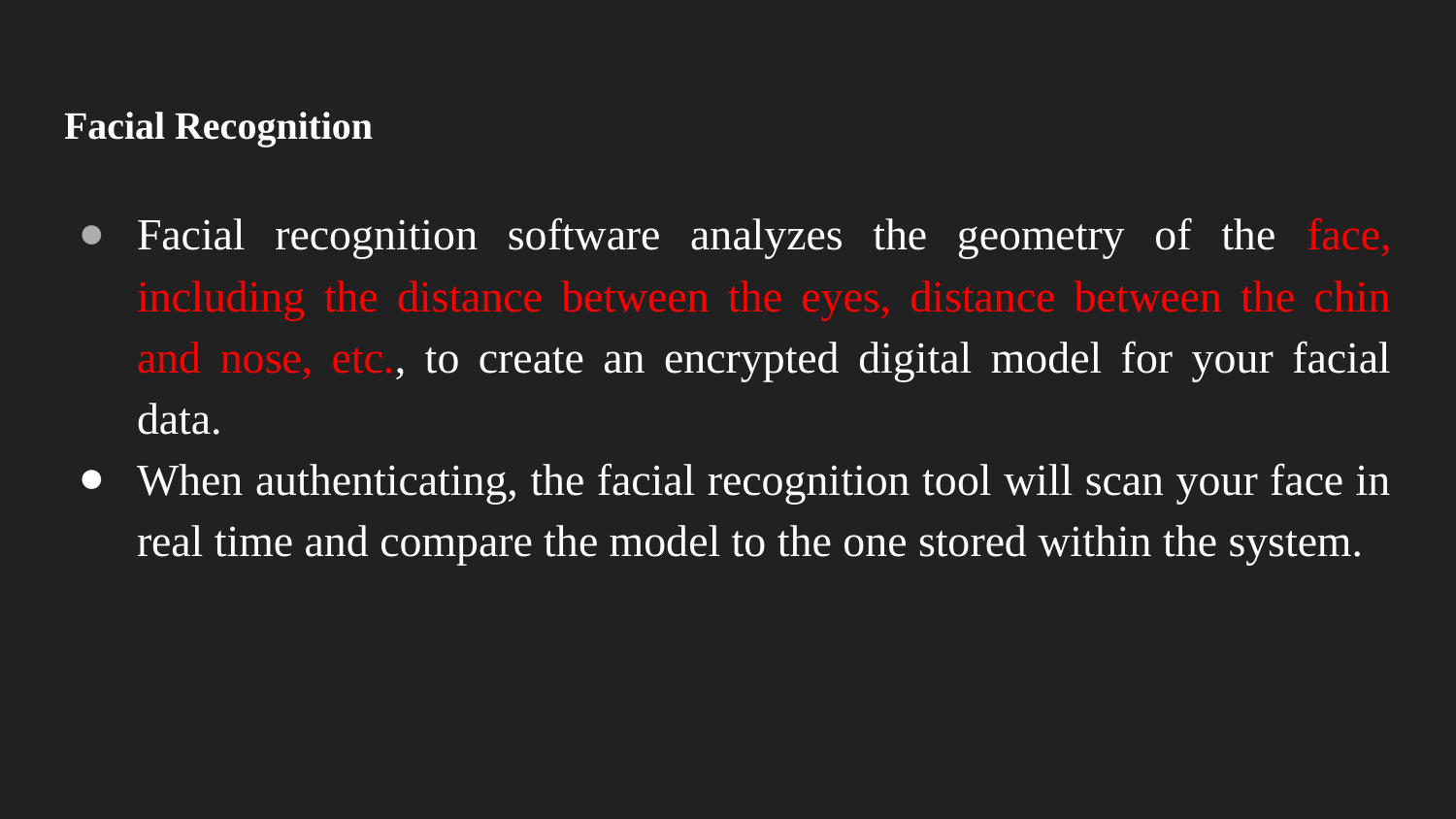

# Facial Recognition

Facial recognition software analyzes the geometry of the face, including the distance between the eyes, distance between the chin and nose, etc., to create an encrypted digital model for your facial data.
When authenticating, the facial recognition tool will scan your face in real time and compare the model to the one stored within the system.